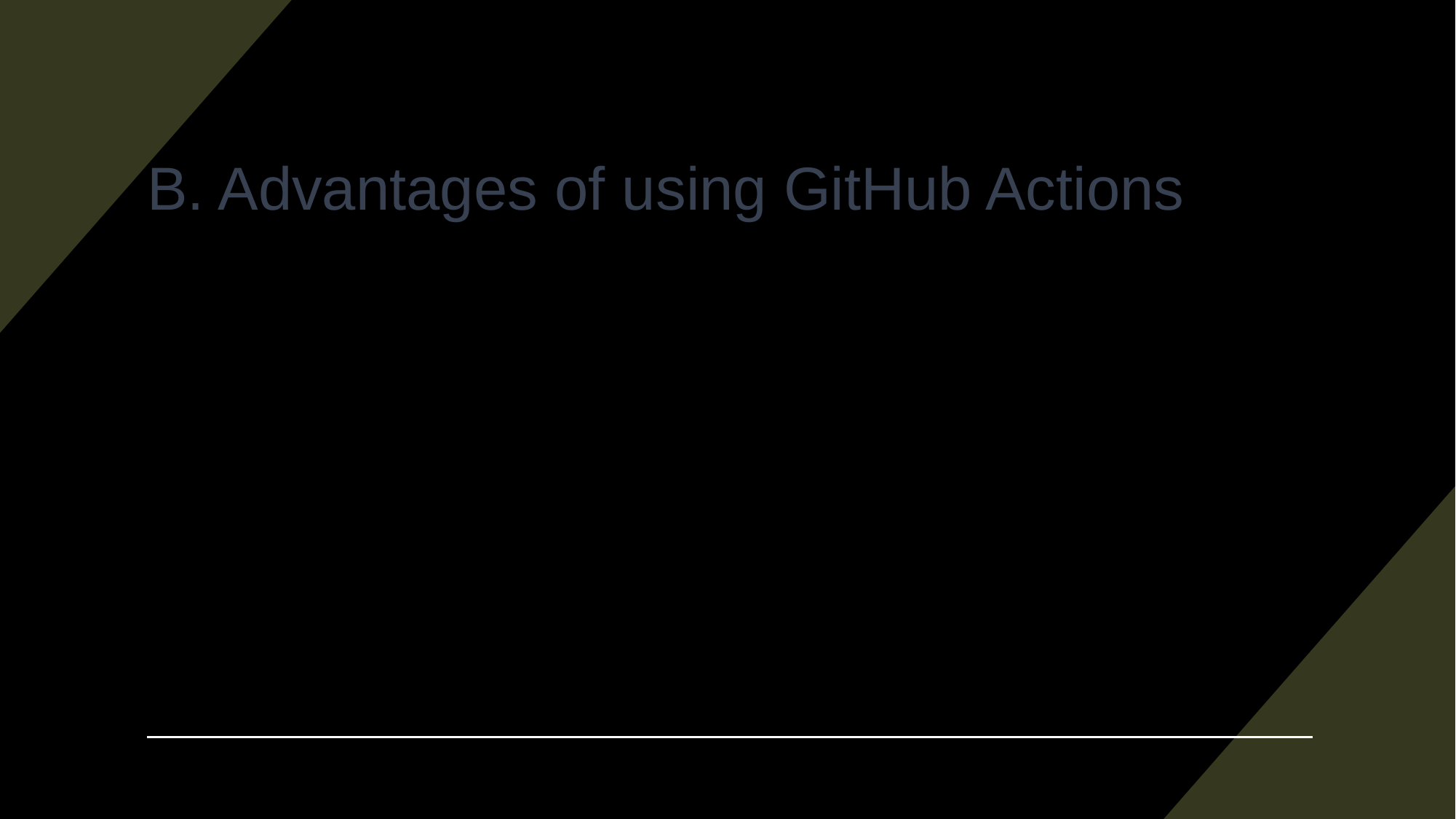

# B. Advantages of using GitHub Actions